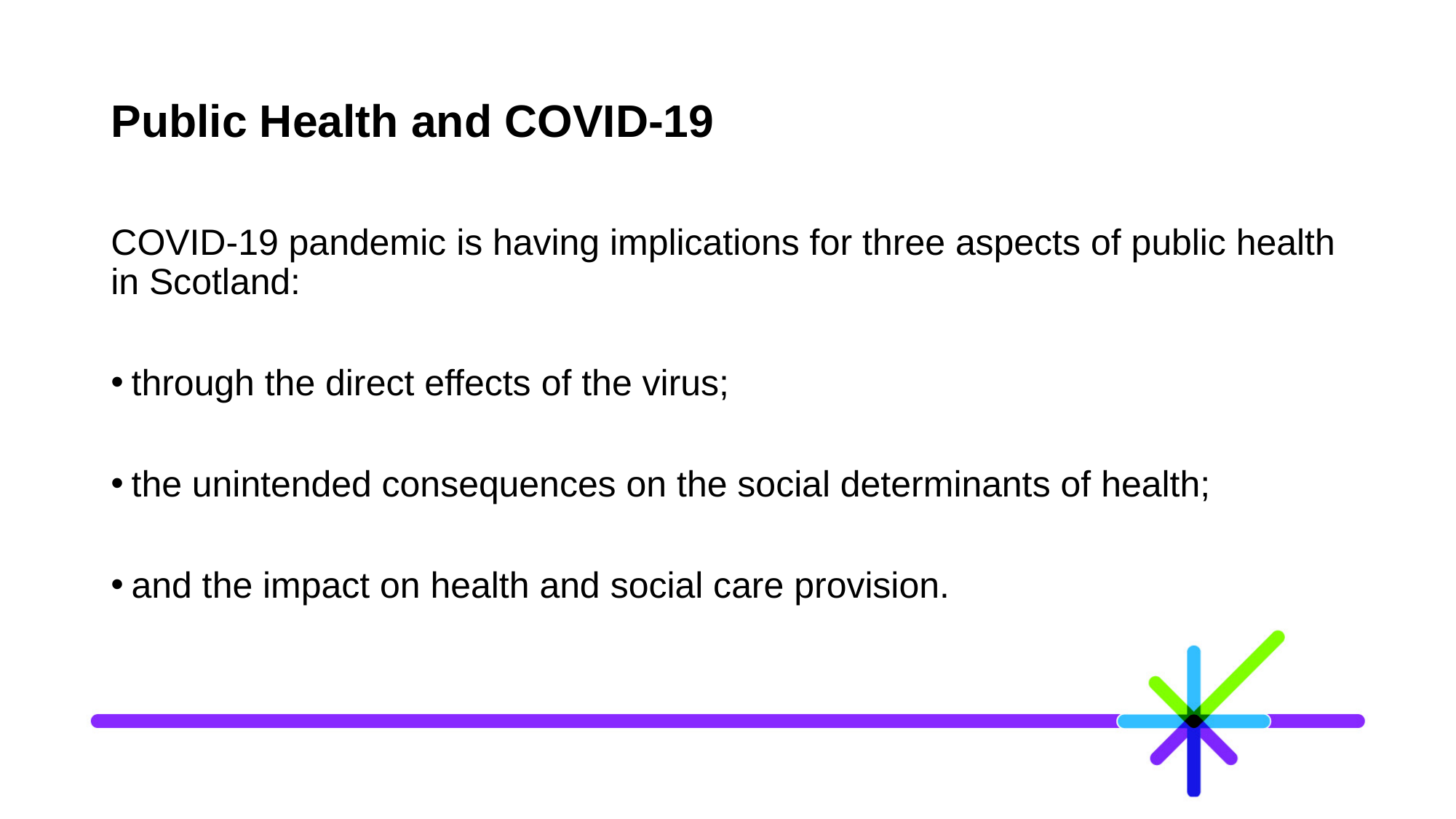

# Public Health and COVID-19
COVID-19 pandemic is having implications for three aspects of public health in Scotland:

through the direct effects of the virus;

the unintended consequences on the social determinants of health;

and the impact on health and social care provision.